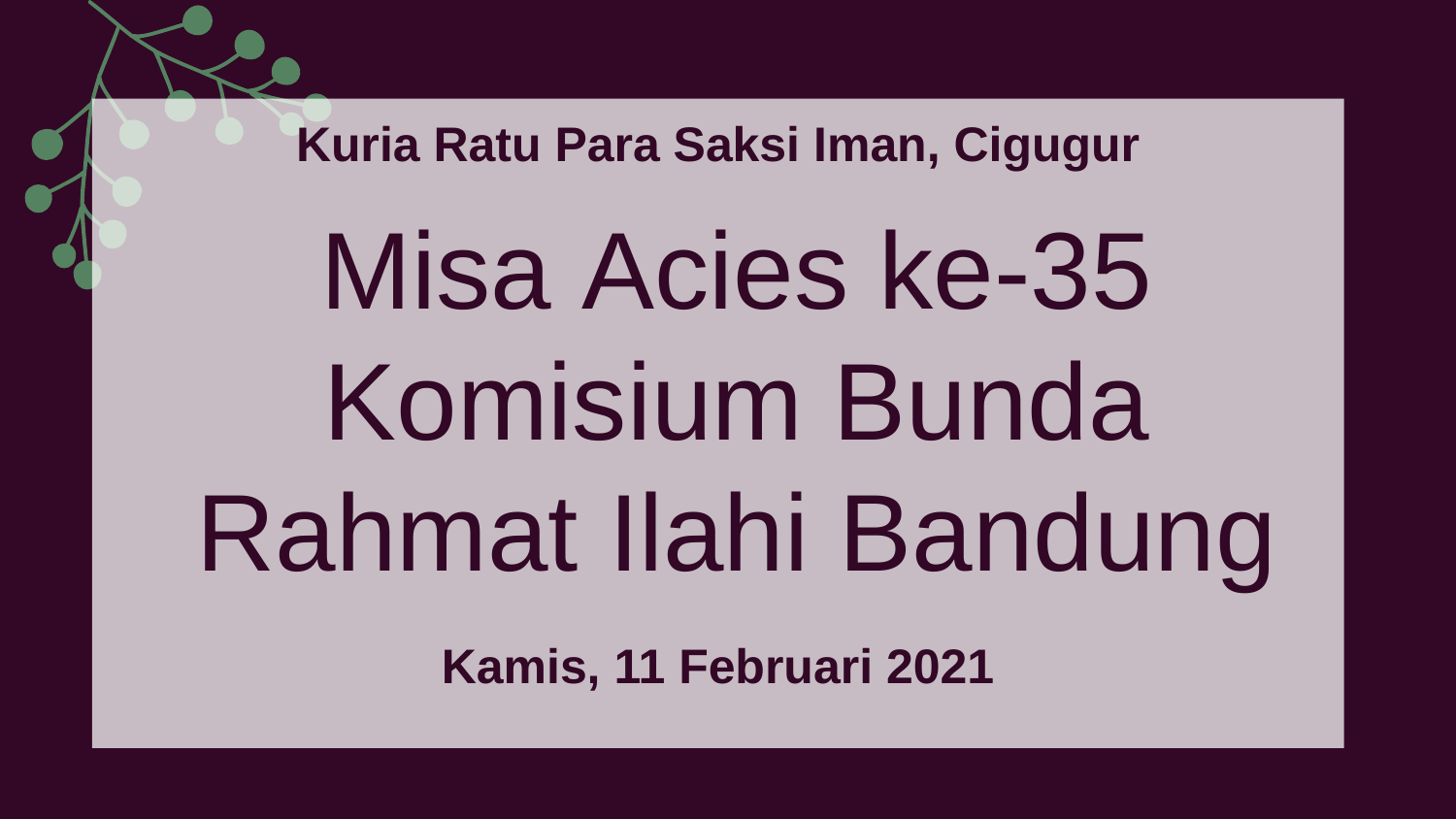

Kuria Ratu Para Saksi Iman, Cigugur
# Misa Acies ke-35 Komisium Bunda Rahmat Ilahi Bandung
Kamis, 11 Februari 2021